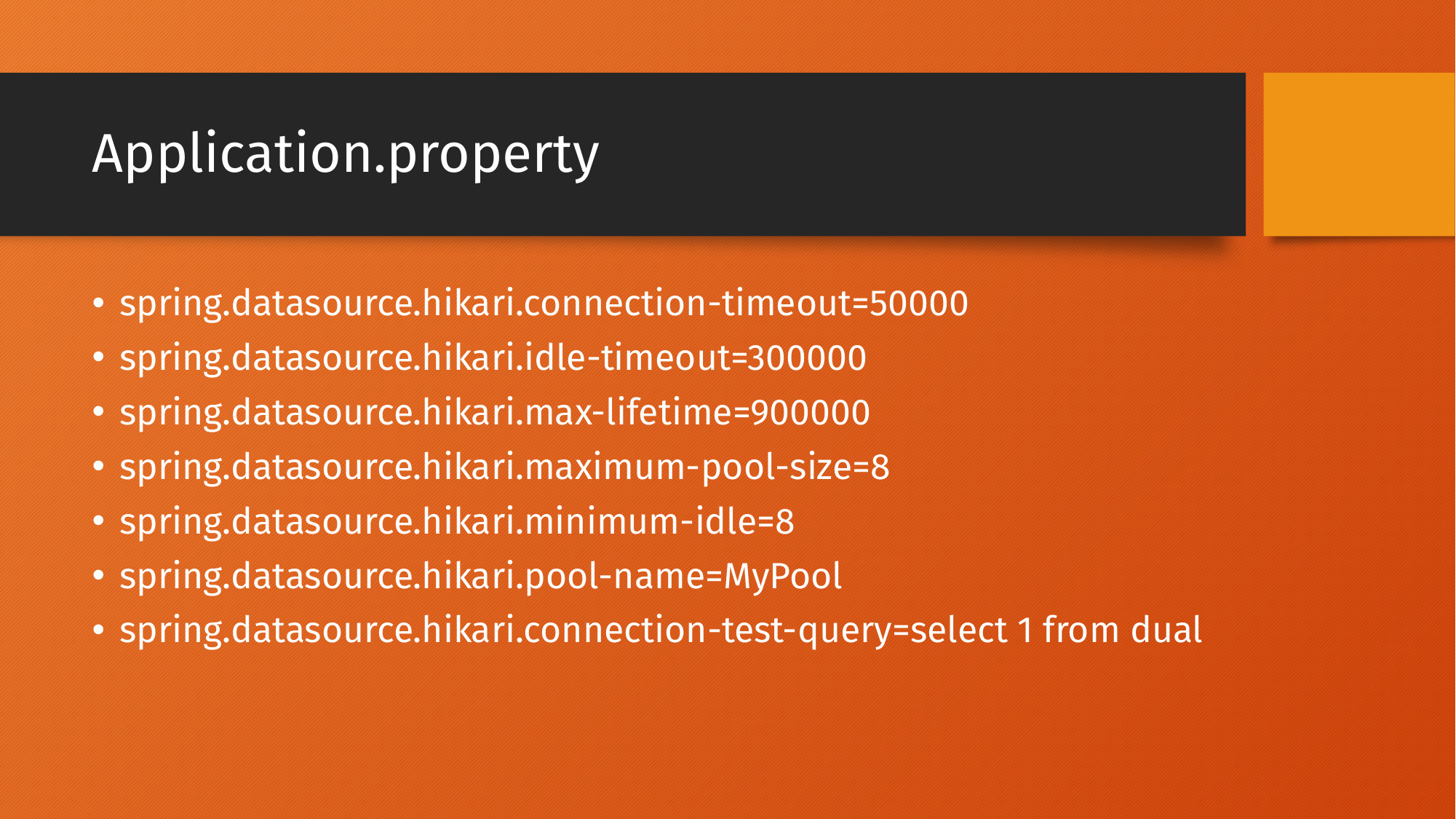

# Application.property
spring.datasource.hikari.connection-timeout=50000
spring.datasource.hikari.idle-timeout=300000
spring.datasource.hikari.max-lifetime=900000
spring.datasource.hikari.maximum-pool-size=8
spring.datasource.hikari.minimum-idle=8
spring.datasource.hikari.pool-name=MyPool
spring.datasource.hikari.connection-test-query=select 1 from dual